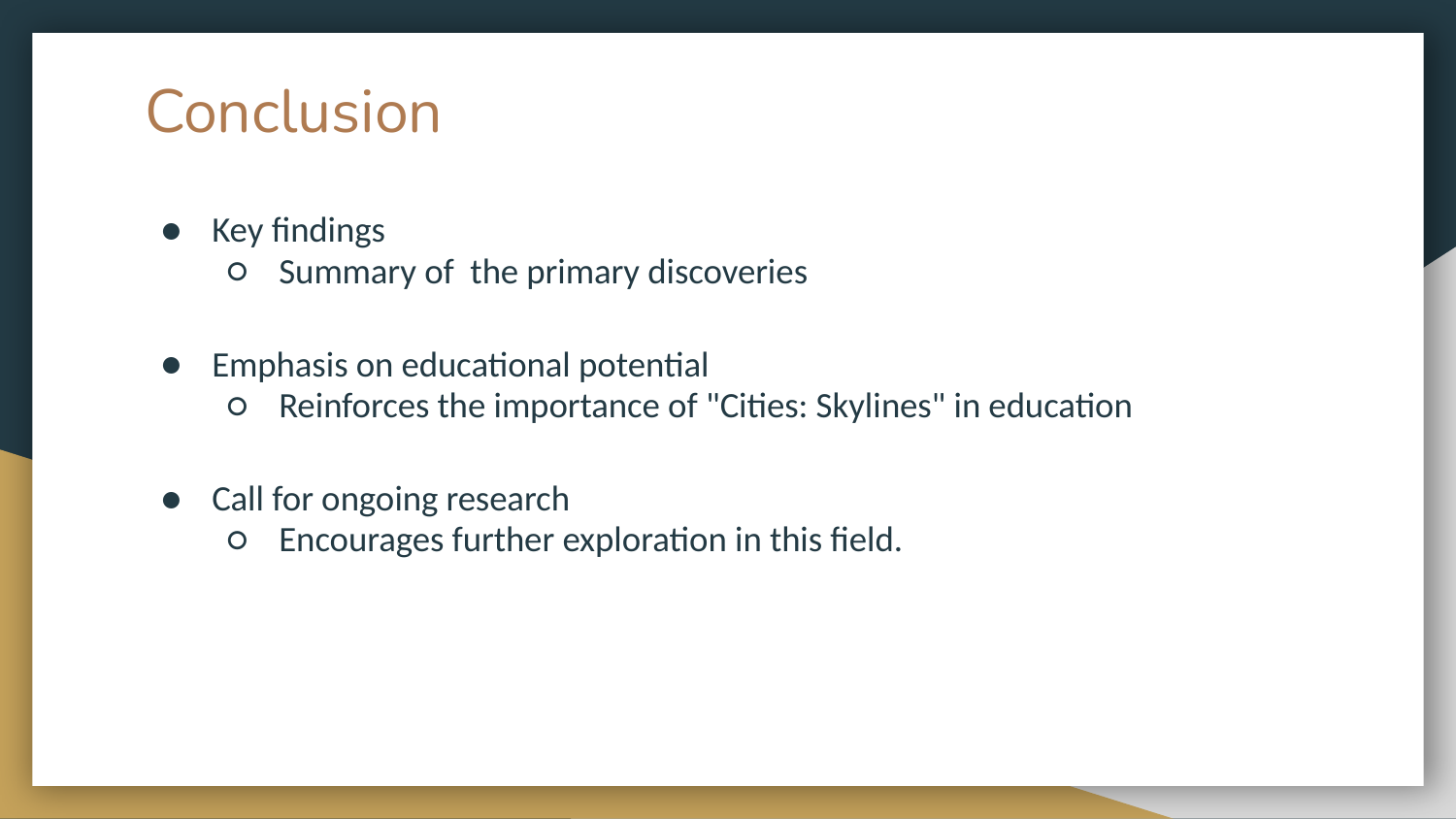

# Conclusion
Key findings
Summary of  the primary discoveries

Emphasis on educational potential
Reinforces the importance of "Cities: Skylines" in education

Call for ongoing research
Encourages further exploration in this field.